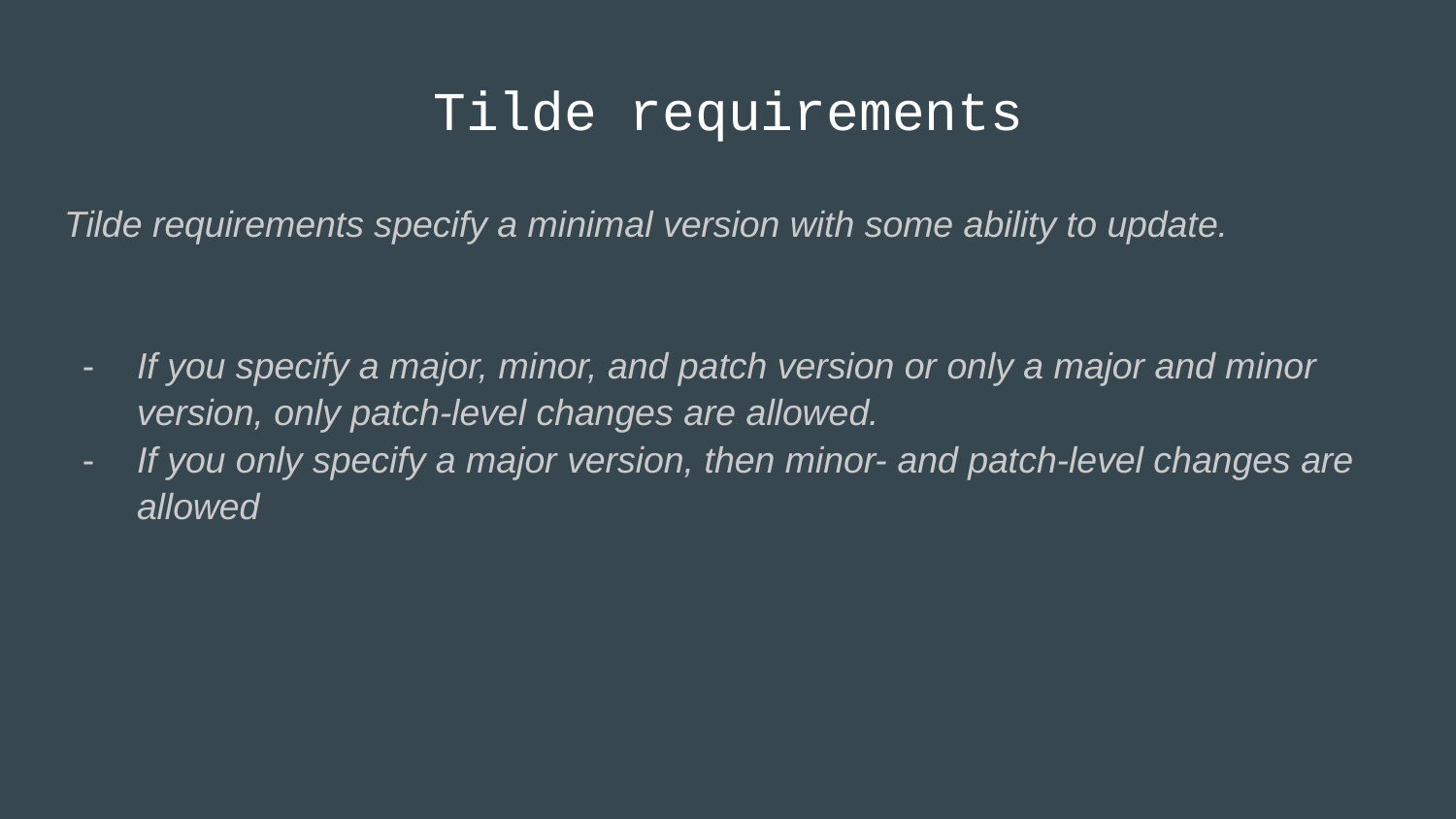

# Tilde requirements
Tilde requirements specify a minimal version with some ability to update.

If you specify a major, minor, and patch version or only a major and minor version, only patch-level changes are allowed.
If you only specify a major version, then minor- and patch-level changes are allowed